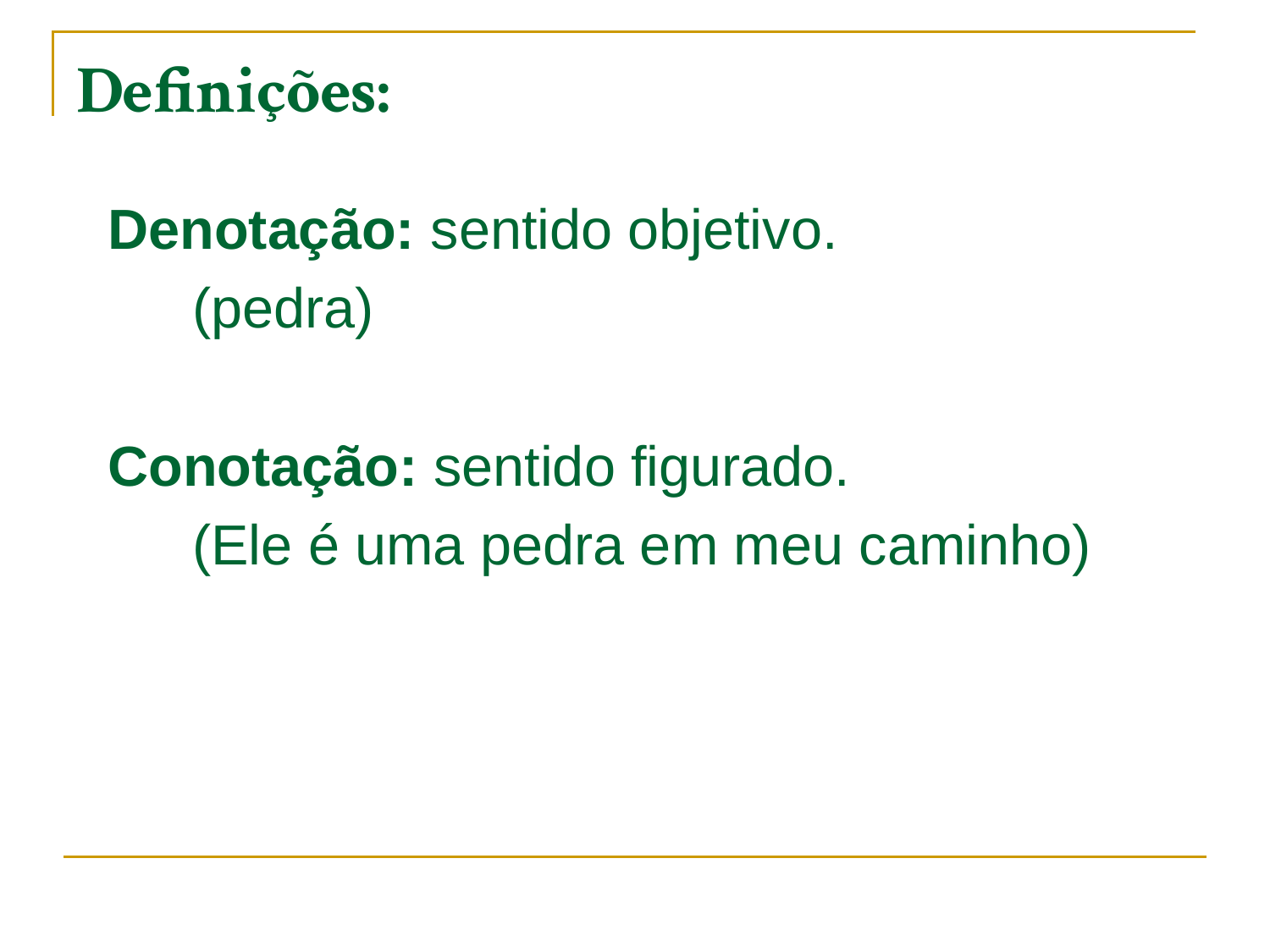

# Definições:
Denotação: sentido objetivo.
	(pedra)

Conotação: sentido figurado.
	(Ele é uma pedra em meu caminho)